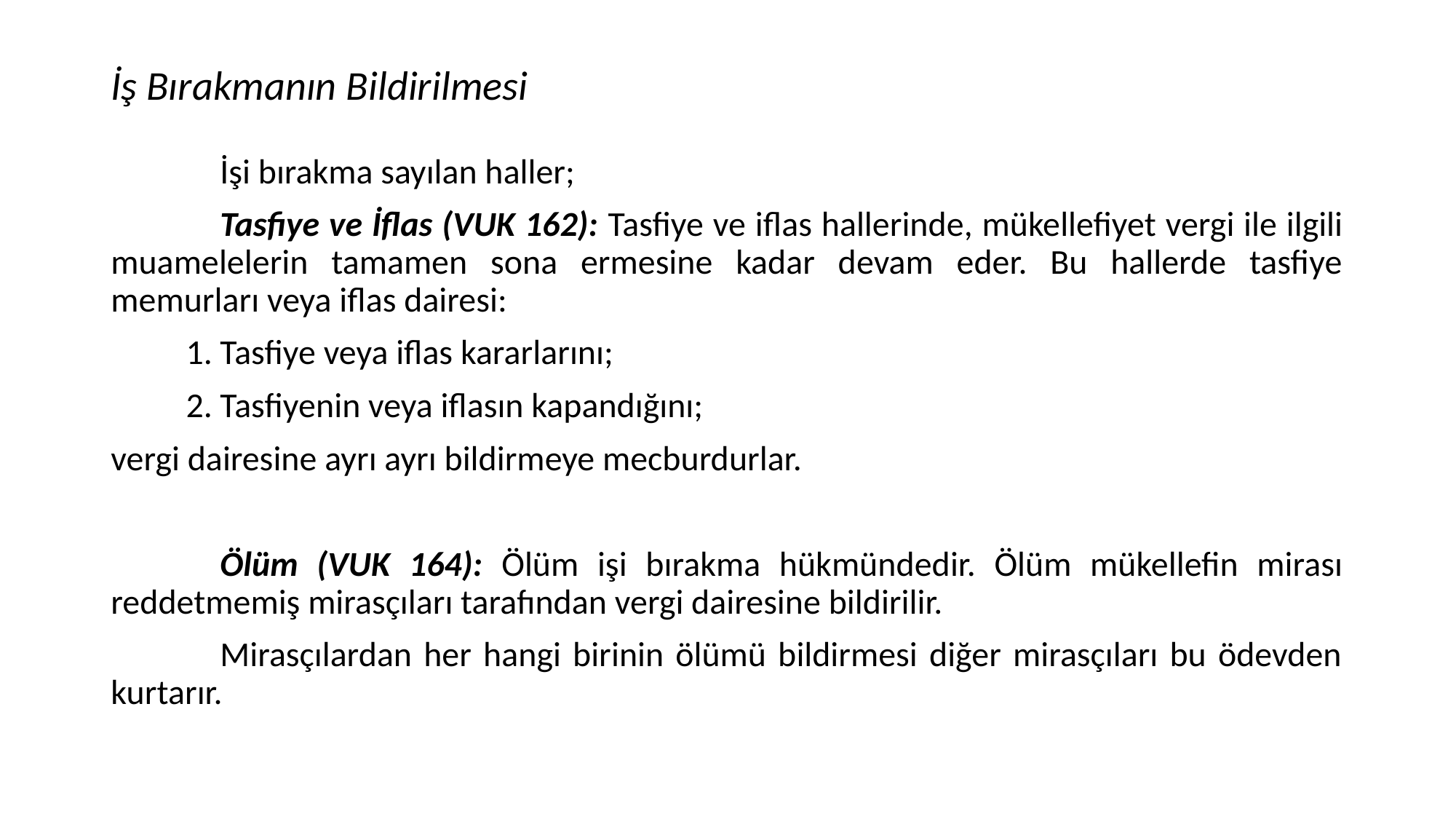

# İş Bırakmanın Bildirilmesi
	İşi bırakma sayılan haller;
	Tasfiye ve İflas (VUK 162): Tasfiye ve iflas hallerinde, mükellefiyet vergi ile ilgili muamelelerin tamamen sona ermesine kadar devam eder. Bu hallerde tasfiye memurları veya iflas dairesi:
1. Tasfiye veya iflas kararlarını;
2. Tasfiyenin veya iflasın kapandığını;
vergi dairesine ayrı ayrı bildirmeye mecburdurlar.

	Ölüm (VUK 164): Ölüm işi bırakma hükmündedir. Ölüm mükellefin mirası reddetmemiş mirasçıları tarafından vergi dairesine bildirilir.
	Mirasçılardan her hangi birinin ölümü bildirmesi diğer mirasçıları bu ödevden kurtarır.